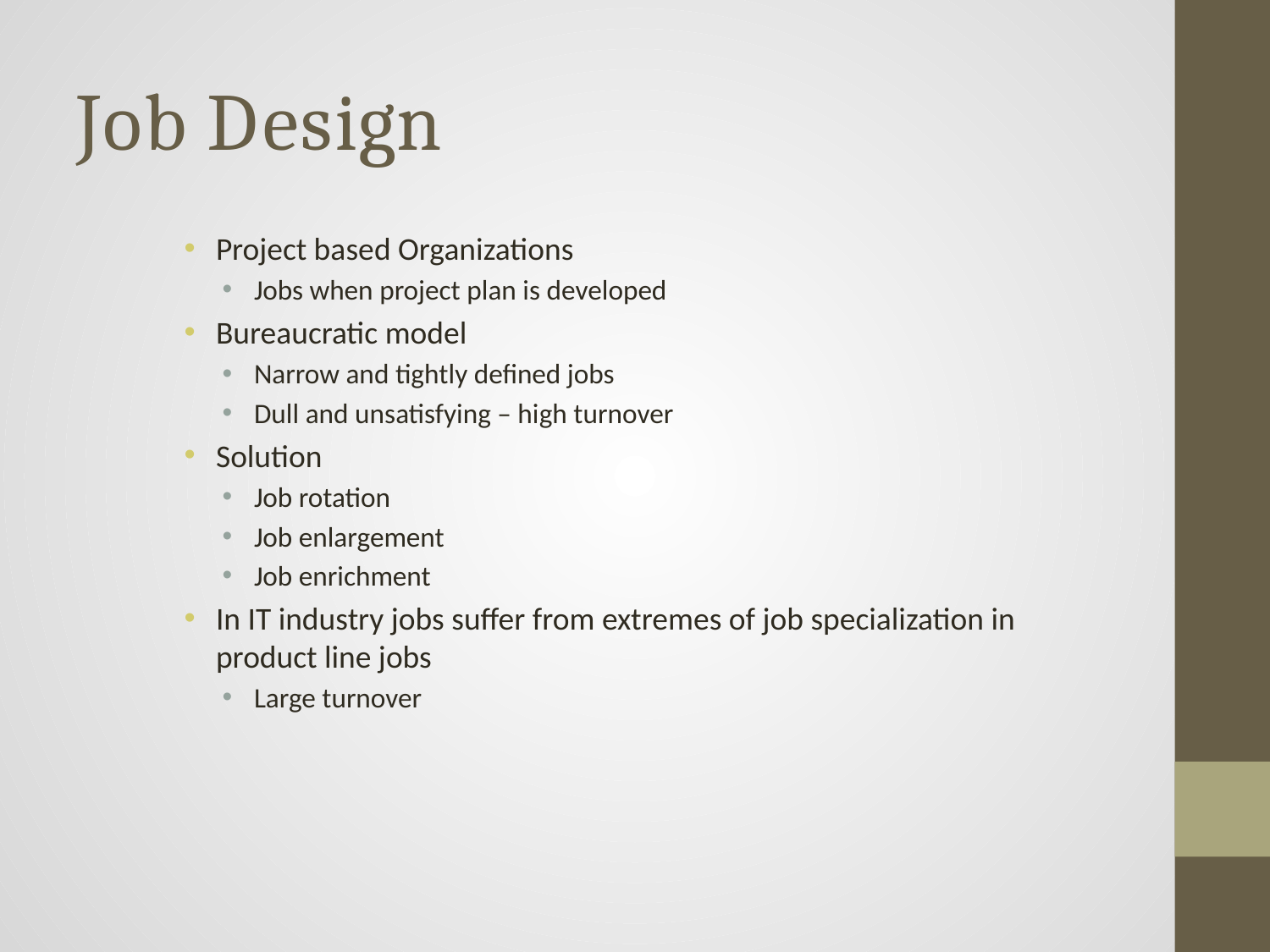

# Job Design
Project based Organizations
Jobs when project plan is developed
Bureaucratic model
Narrow and tightly defined jobs
Dull and unsatisfying – high turnover
Solution
Job rotation
Job enlargement
Job enrichment
In IT industry jobs suffer from extremes of job specialization in product line jobs
Large turnover